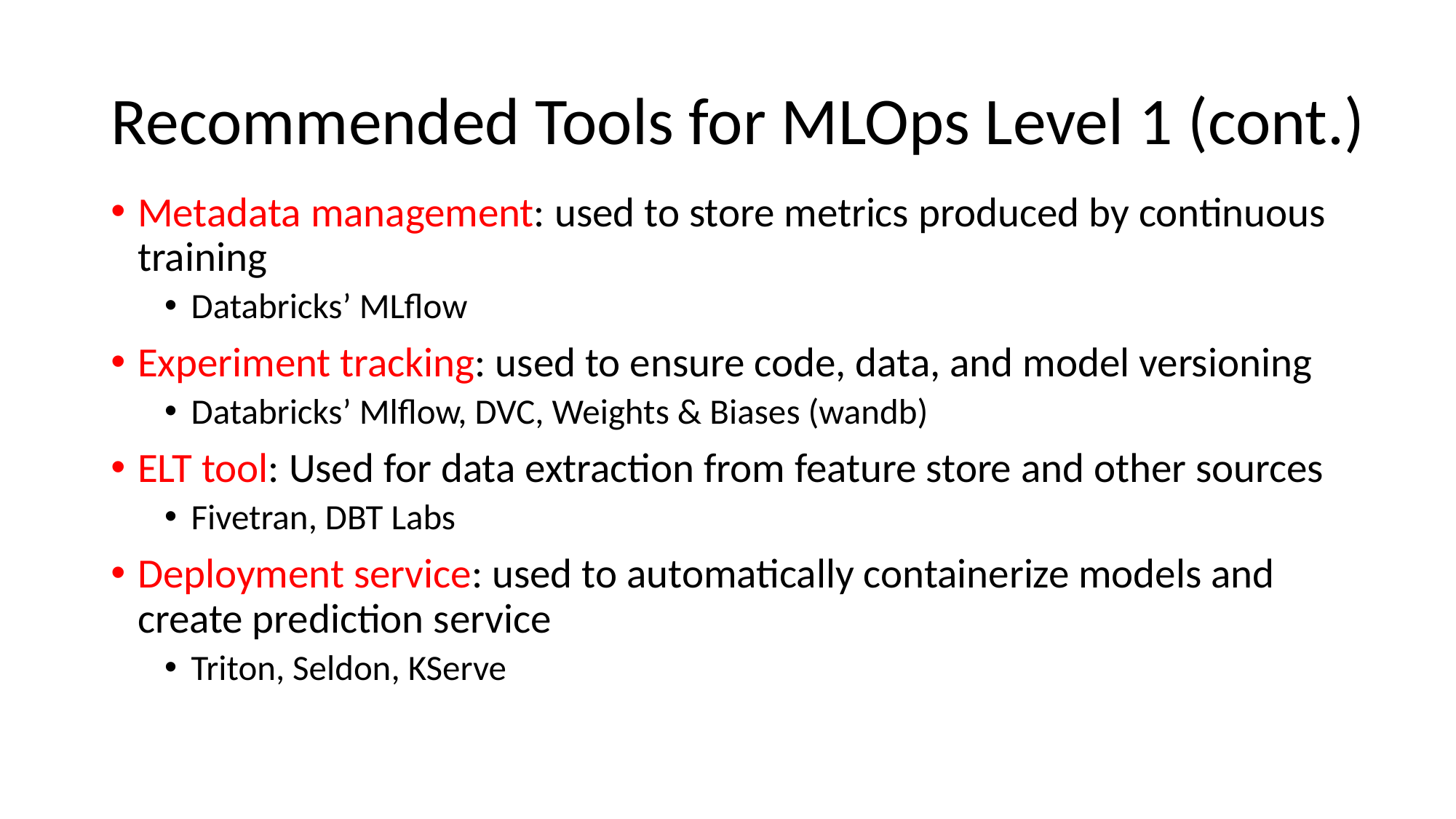

# Recommended Tools for MLOps Level 1 (cont.)
Metadata management: used to store metrics produced by continuous training
Databricks’ MLflow
Experiment tracking: used to ensure code, data, and model versioning
Databricks’ Mlflow, DVC, Weights & Biases (wandb)
ELT tool: Used for data extraction from feature store and other sources
Fivetran, DBT Labs
Deployment service: used to automatically containerize models and create prediction service
Triton, Seldon, KServe